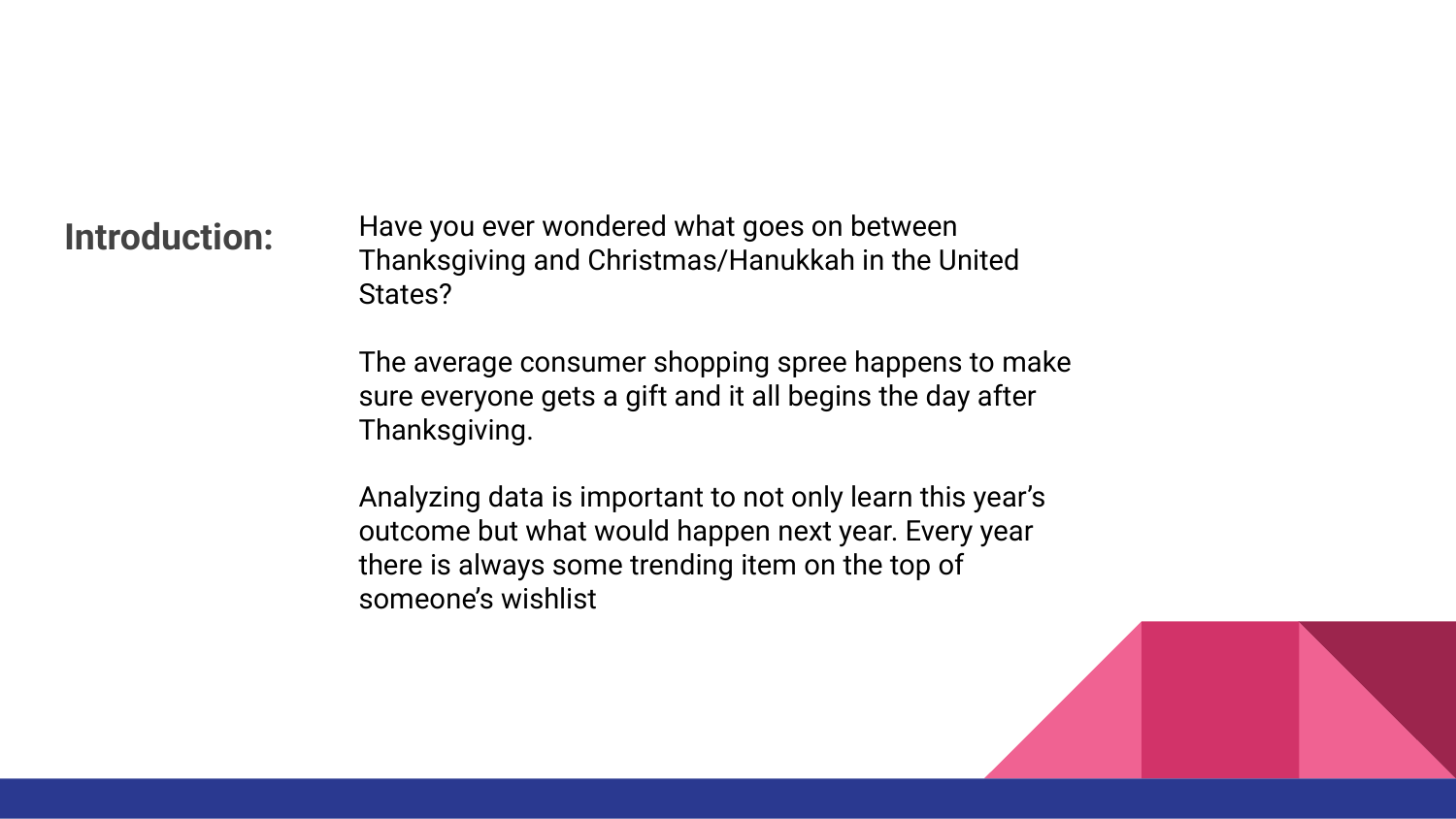

Have you ever wondered what goes on between Thanksgiving and Christmas/Hanukkah in the United States?

The average consumer shopping spree happens to make sure everyone gets a gift and it all begins the day after Thanksgiving.

Analyzing data is important to not only learn this year’s outcome but what would happen next year. Every year there is always some trending item on the top of someone’s wishlist
Introduction: